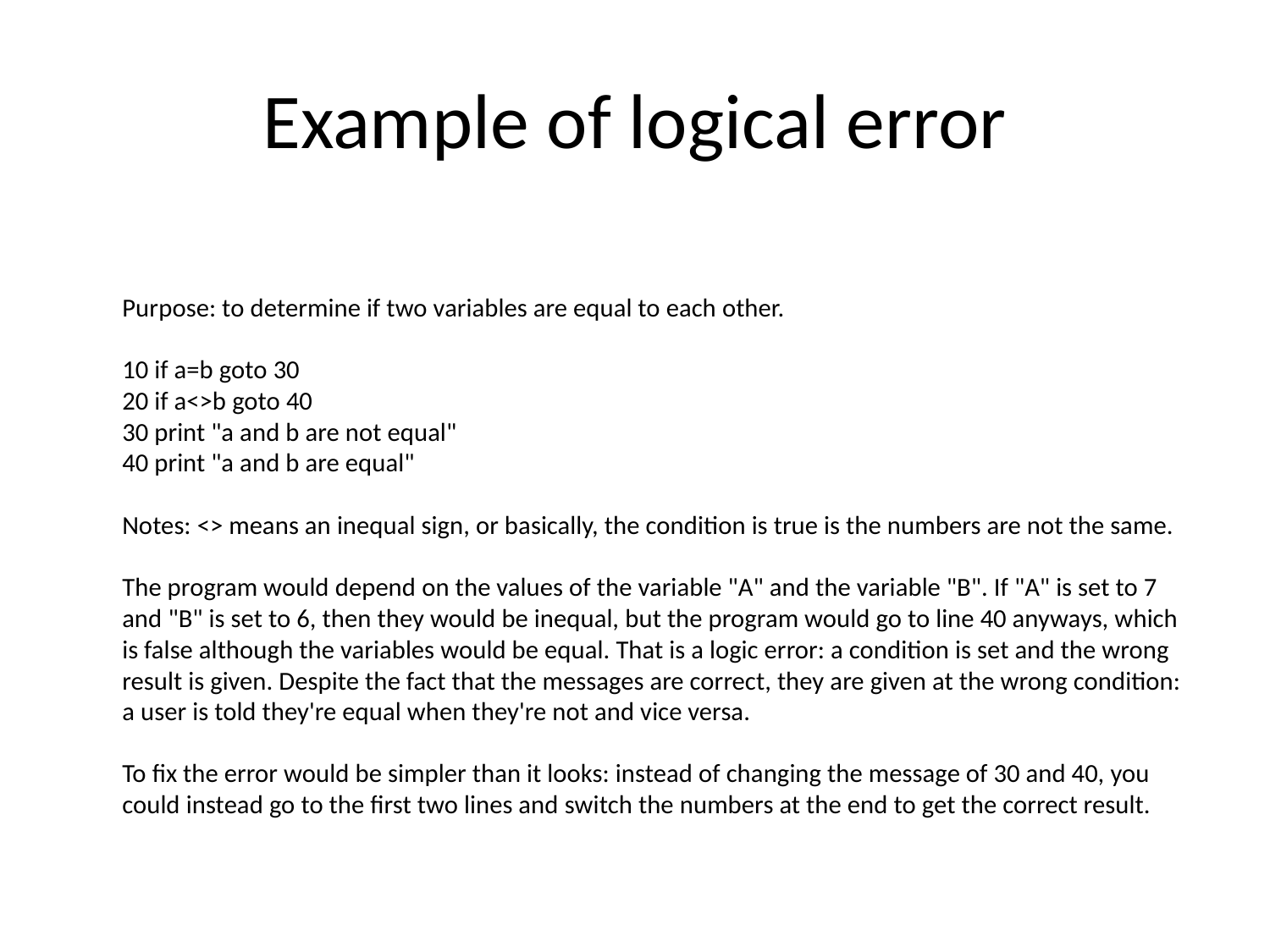

# Example of logical error
Purpose: to determine if two variables are equal to each other.
10 if a=b goto 30
20 if a<>b goto 40
30 print "a and b are not equal"
40 print "a and b are equal"
Notes: <> means an inequal sign, or basically, the condition is true is the numbers are not the same.
The program would depend on the values of the variable "A" and the variable "B". If "A" is set to 7 and "B" is set to 6, then they would be inequal, but the program would go to line 40 anyways, which is false although the variables would be equal. That is a logic error: a condition is set and the wrong result is given. Despite the fact that the messages are correct, they are given at the wrong condition: a user is told they're equal when they're not and vice versa.
To fix the error would be simpler than it looks: instead of changing the message of 30 and 40, you could instead go to the first two lines and switch the numbers at the end to get the correct result.